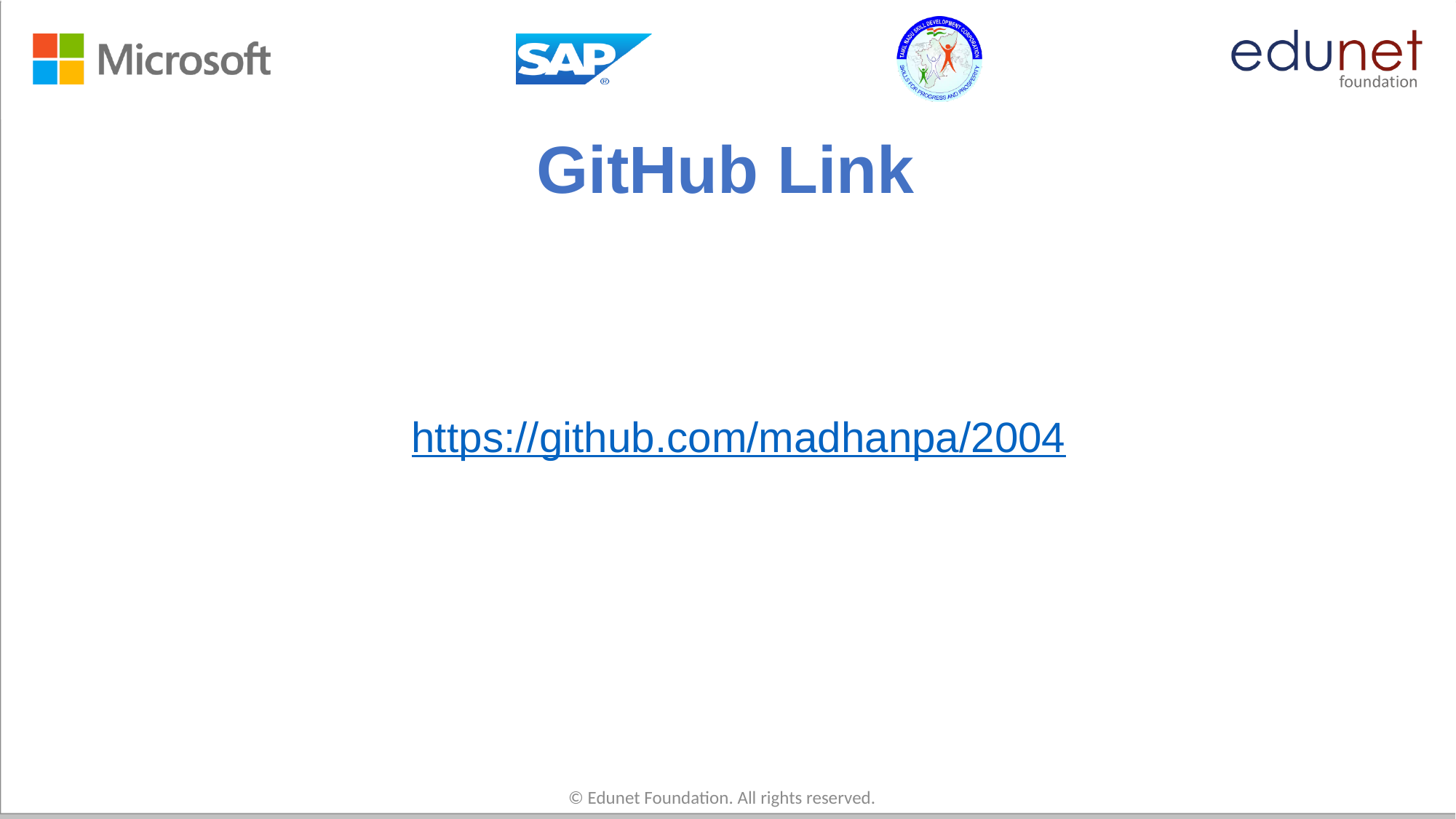

# GitHub Link

https://github.com/madhanpa/2004

© Edunet Foundation. All rights reserved.